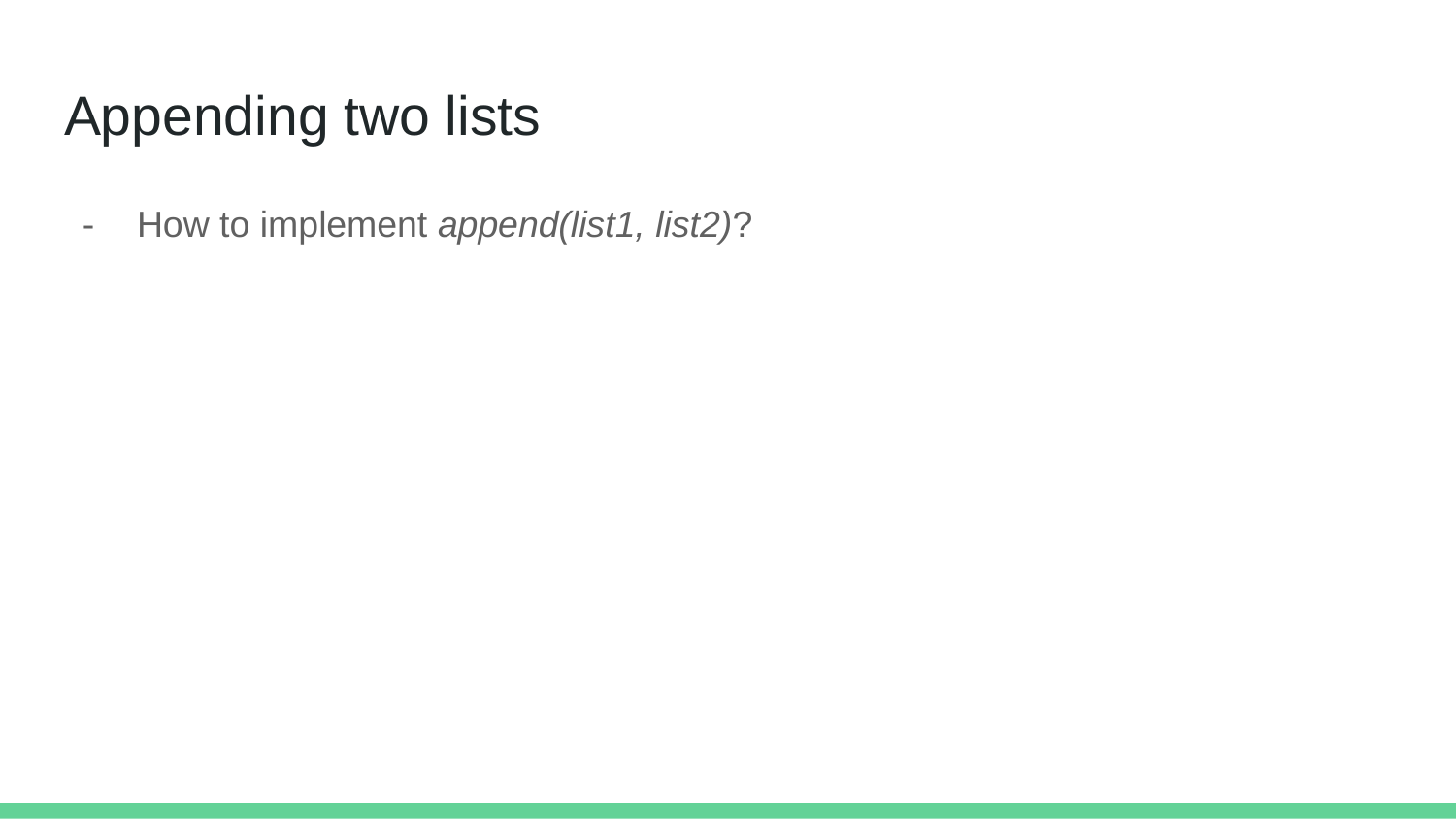

# Appending two lists
How to implement append(list1, list2)?